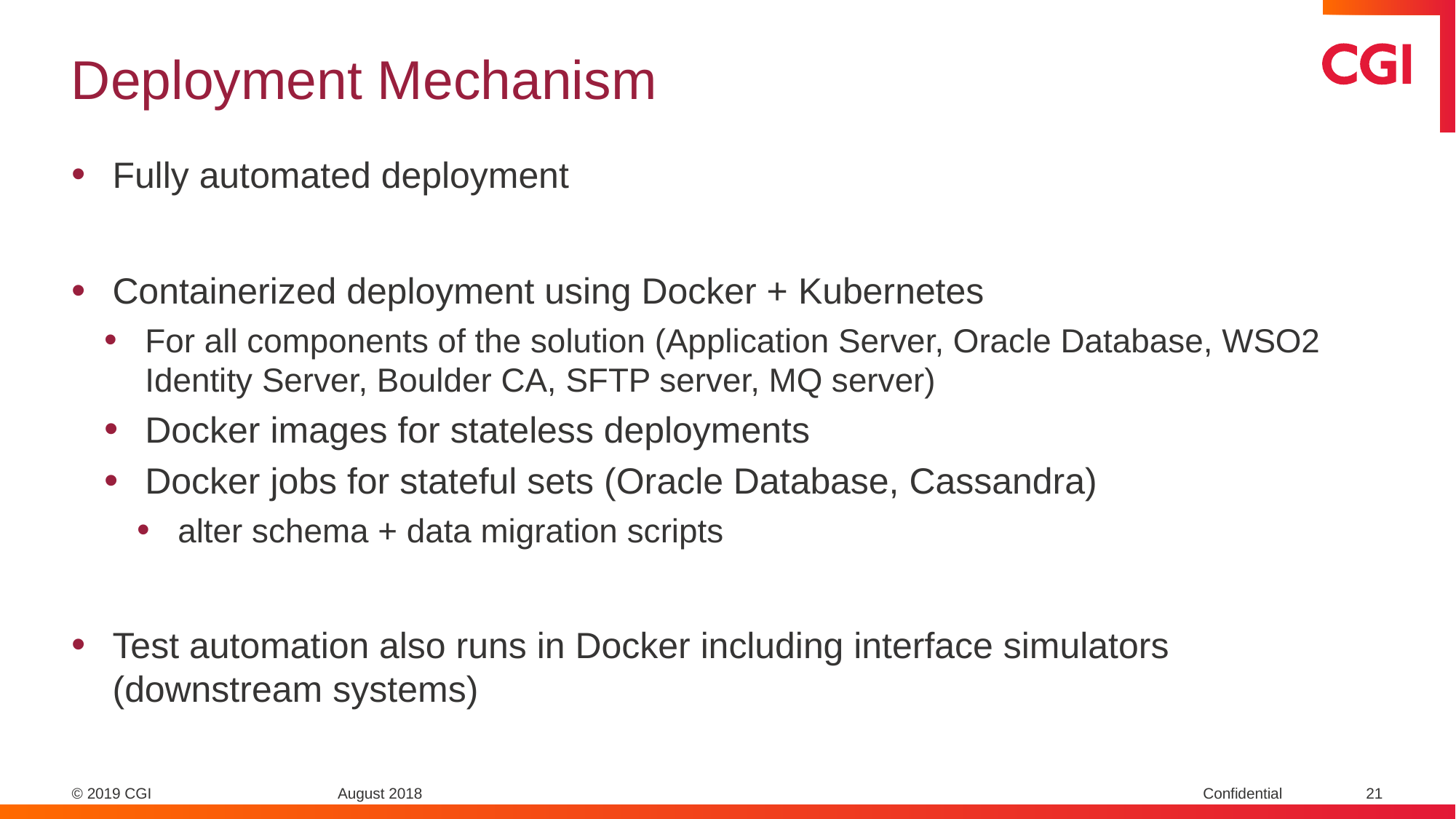

# Deployment Mechanism
Fully automated deployment

Containerized deployment using Docker + Kubernetes
For all components of the solution (Application Server, Oracle Database, WSO2 Identity Server, Boulder CA, SFTP server, MQ server)
Docker images for stateless deployments
Docker jobs for stateful sets (Oracle Database, Cassandra)
alter schema + data migration scripts

Test automation also runs in Docker including interface simulators (downstream systems)
August 2018
21
Confidential